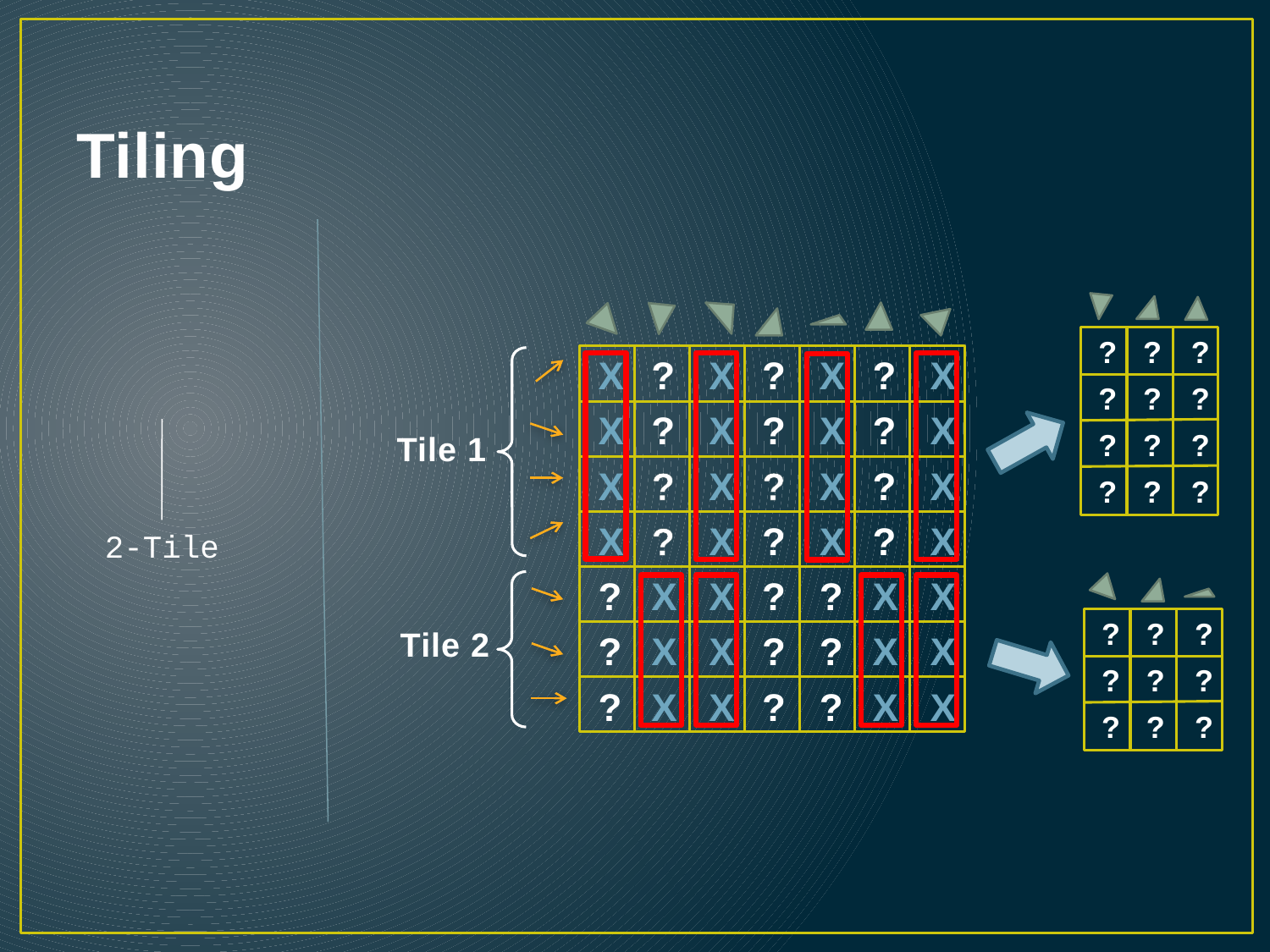

# Tiling

?
?
?
?
?
?
?
?
?
?
?
?

X
?
X
?
X
?
X
X
?
X
?
X
?
X
X
?
X
?
X
?
X
X
?
X
?
X
?
X
?
X
X
?
?
X
X
?
X
X
?
?
X
X
?
X
X
?
?
X
X

Tile 1

?
?
?
?
?
?
?
?
?
Tile 2

2-Tile